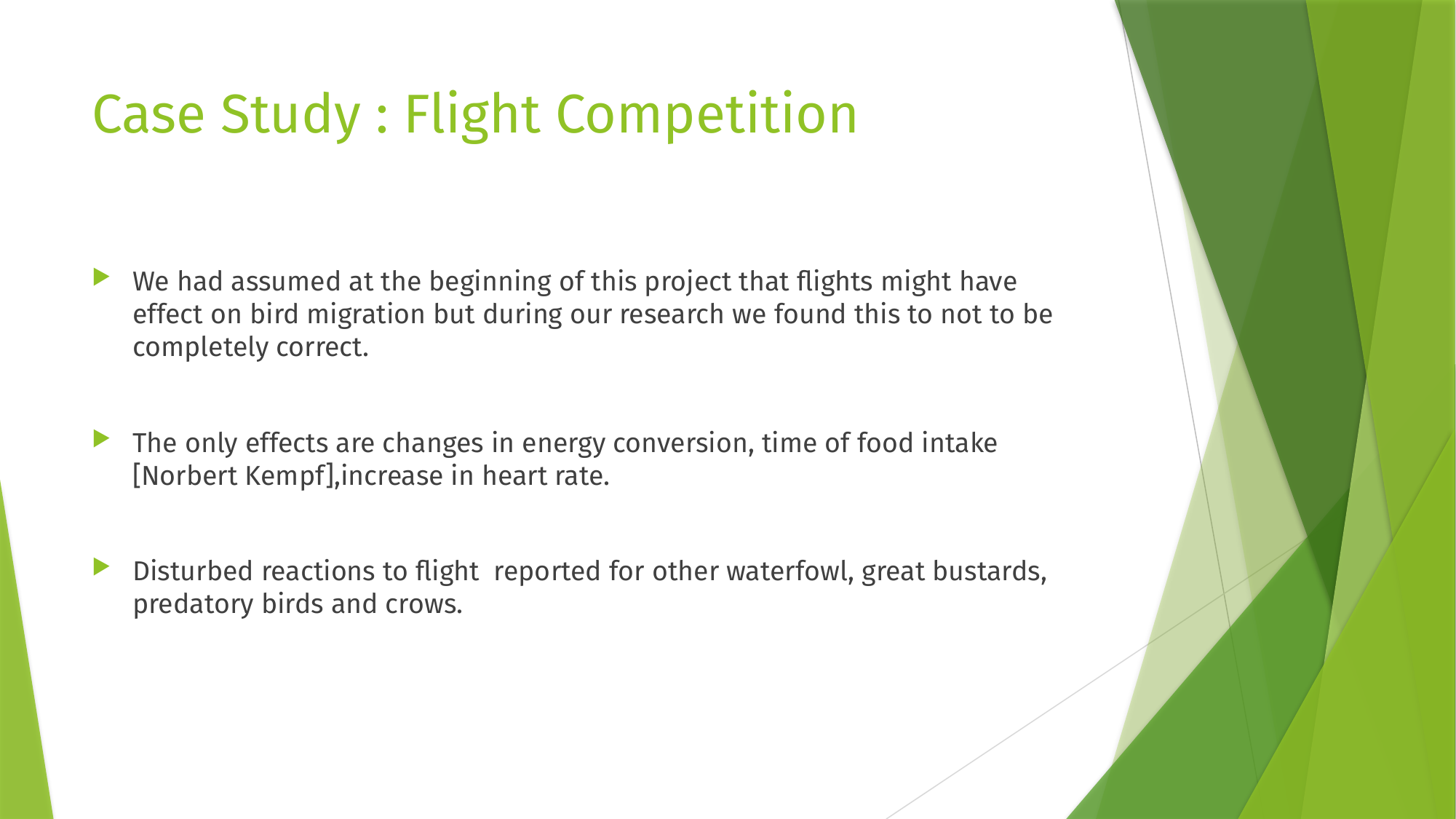

# Case Study : Flight Competition
We had assumed at the beginning of this project that flights might have effect on bird migration but during our research we found this to not to be completely correct.

The only effects are changes in energy conversion, time of food intake [Norbert Kempf],increase in heart rate.

Disturbed reactions to flight  reported for other waterfowl, great bustards, predatory birds and crows.